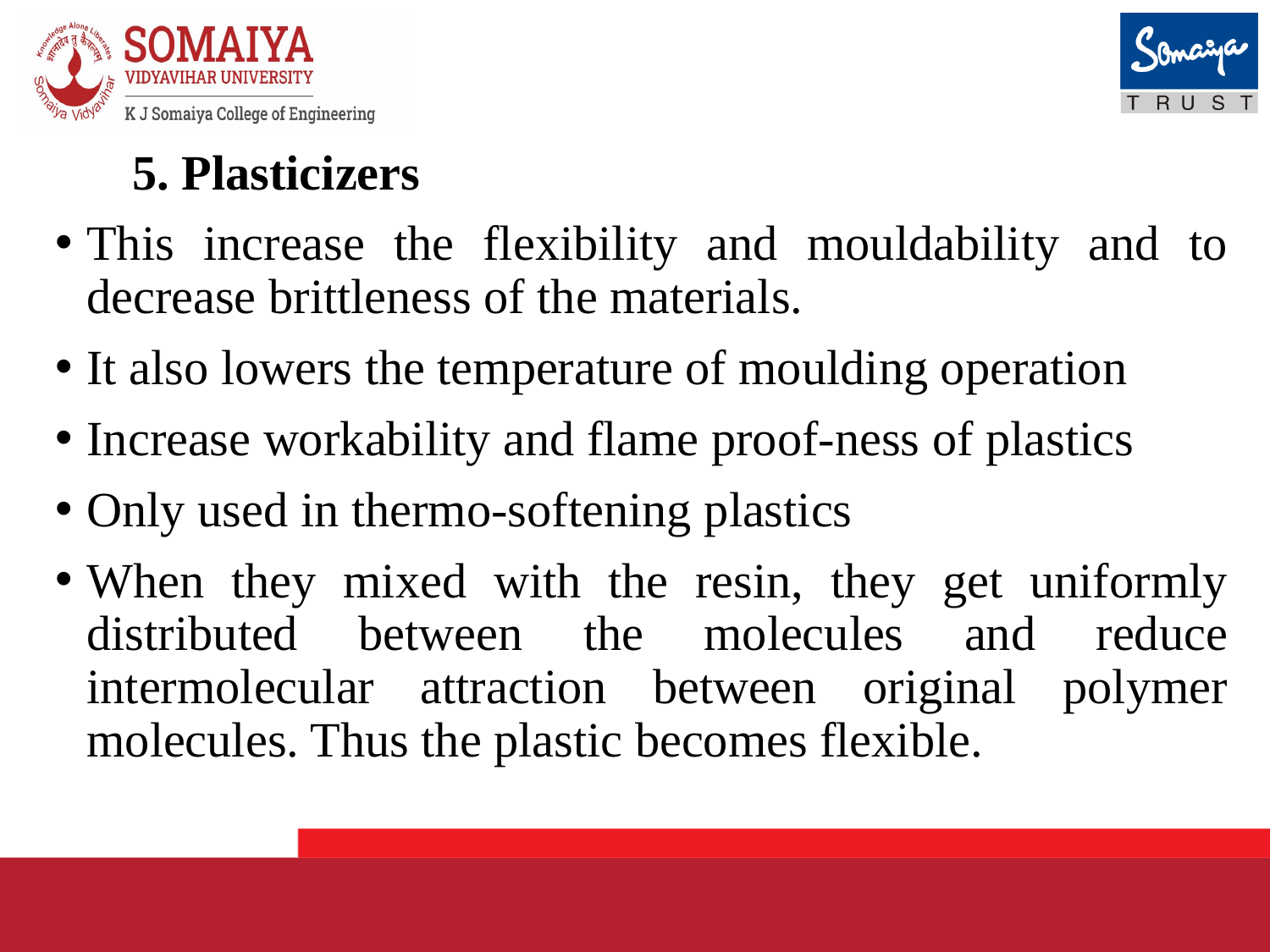

# 5. Plasticizers
This increase the flexibility and mouldability and to decrease brittleness of the materials.
It also lowers the temperature of moulding operation
Increase workability and flame proof-ness of plastics
Only used in thermo-softening plastics
When they mixed with the resin, they get uniformly distributed between the molecules and reduce intermolecular attraction between original polymer molecules. Thus the plastic becomes flexible.